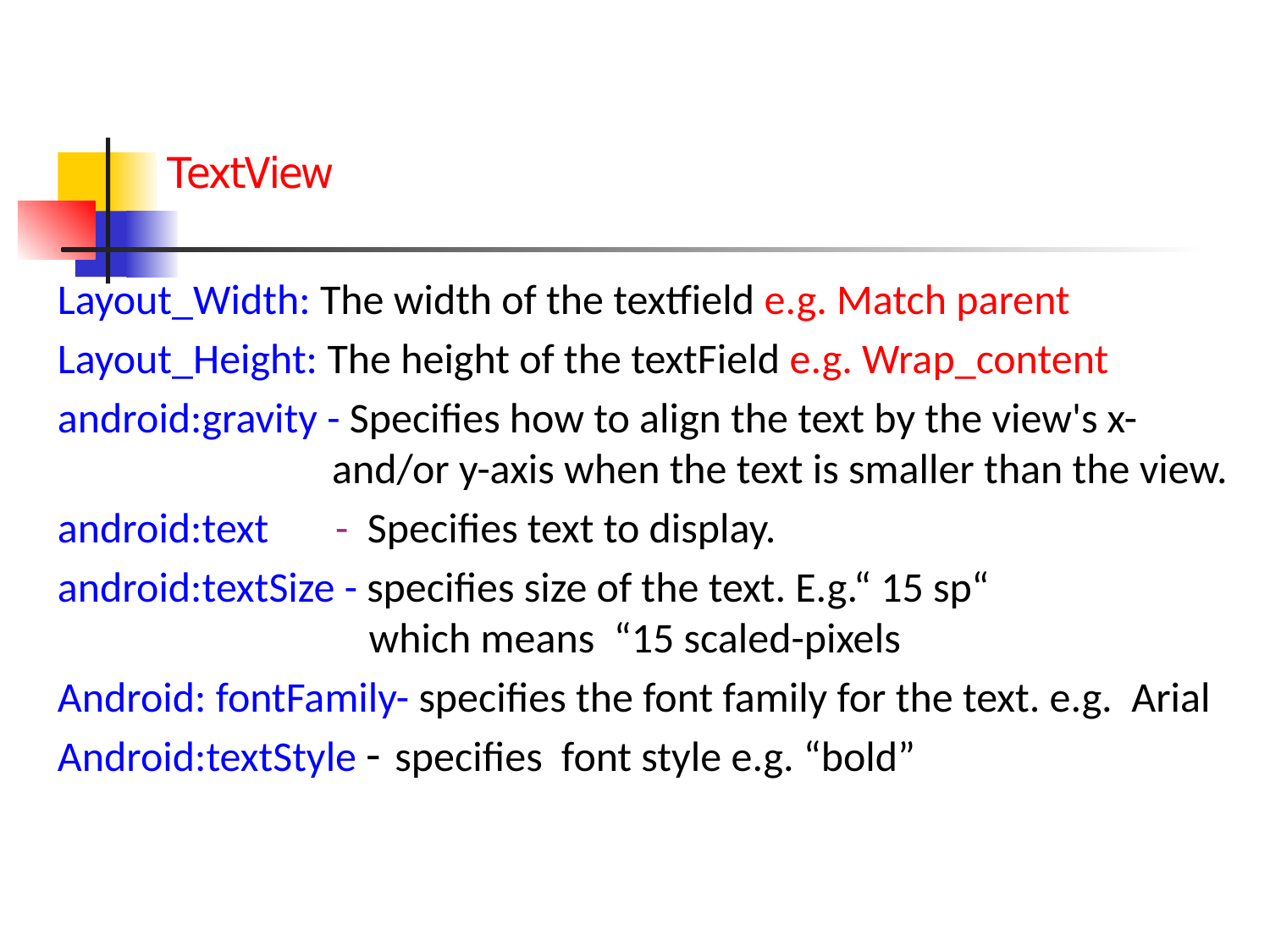

# TextView
Layout_Width: The width of the textfield e.g. Match parent
Layout_Height: The height of the textField e.g. Wrap_content
android:gravity - Specifies how to align the text by the view's x- and/or y-axis when the text is smaller than the view.
android:text       -  Specifies text to display.
android:textSize - specifies size of the text. E.g.“ 15 sp“                         which means  “15 scaled-pixels
Android: fontFamily- specifies the font family for the text. e.g.  Arial
Android:textStyle - specifies  font style e.g. “bold”